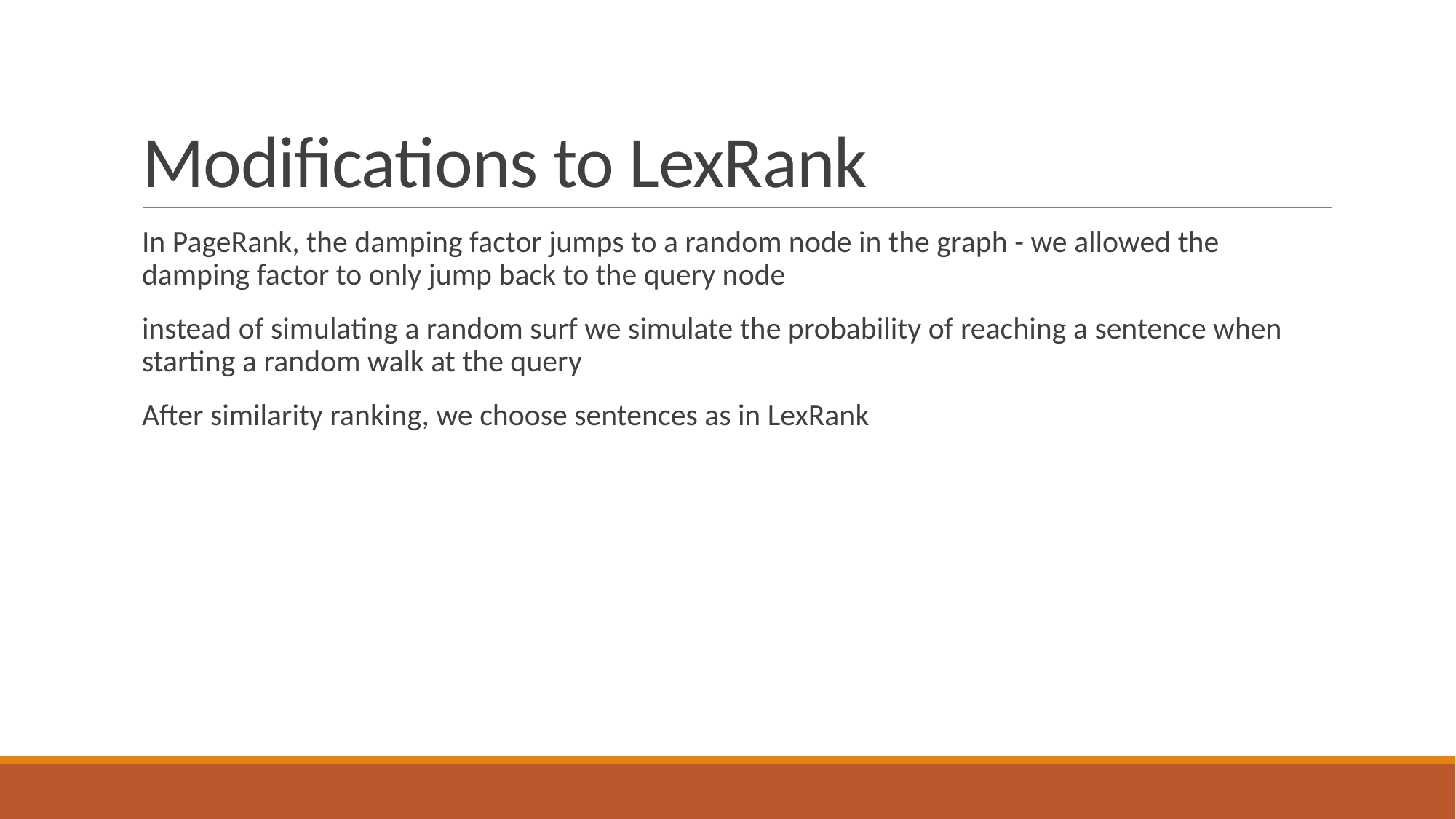

# Modifications to LexRank
In PageRank, the damping factor jumps to a random node in the graph - we allowed the damping factor to only jump back to the query node
instead of simulating a random surf we simulate the probability of reaching a sentence when starting a random walk at the query
After similarity ranking, we choose sentences as in LexRank